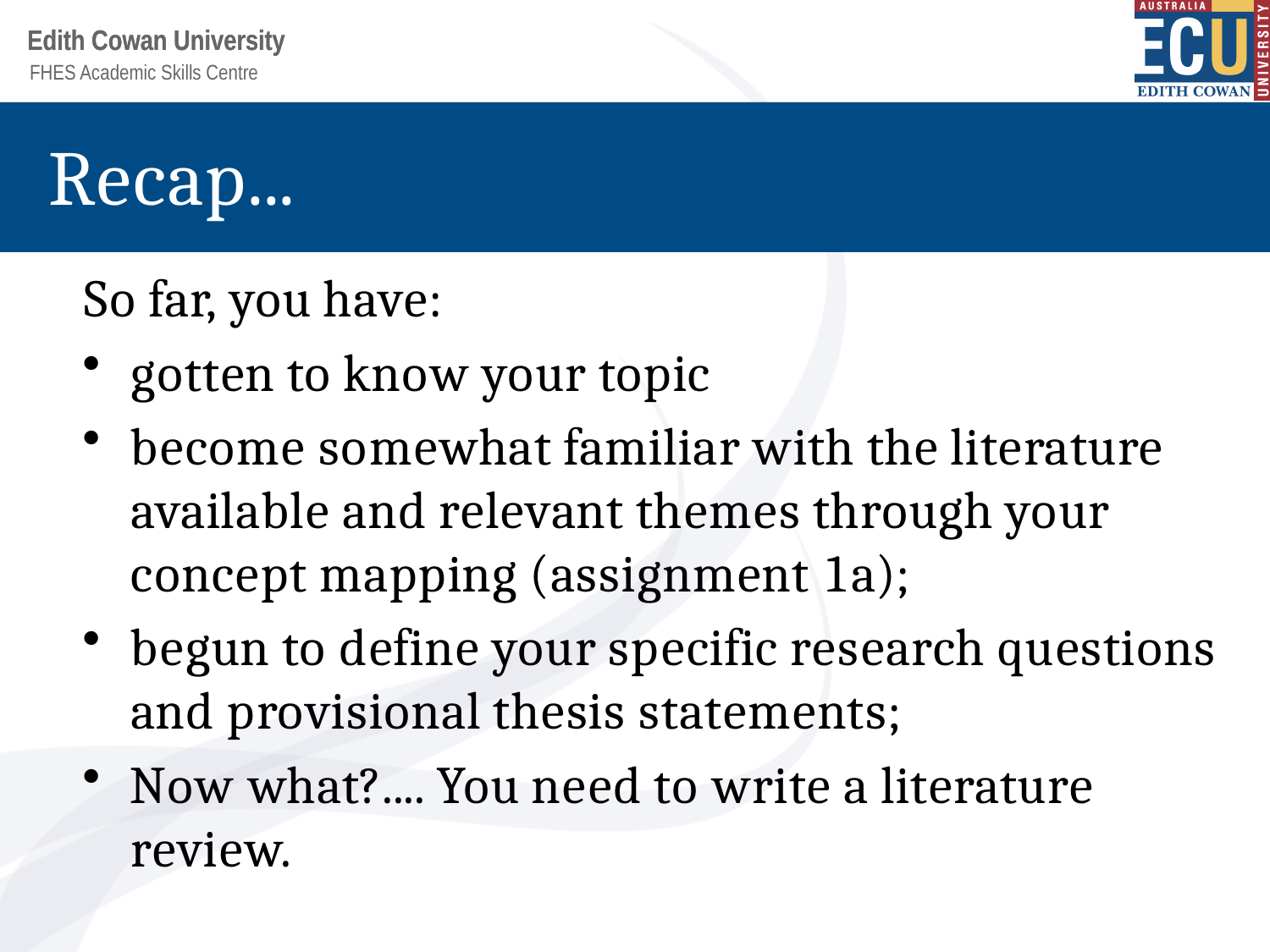

# Recap...
So far, you have:
gotten to know your topic
become somewhat familiar with the literature available and relevant themes through your concept mapping (assignment 1a);
begun to define your specific research questions and provisional thesis statements;
Now what?.... You need to write a literature review.